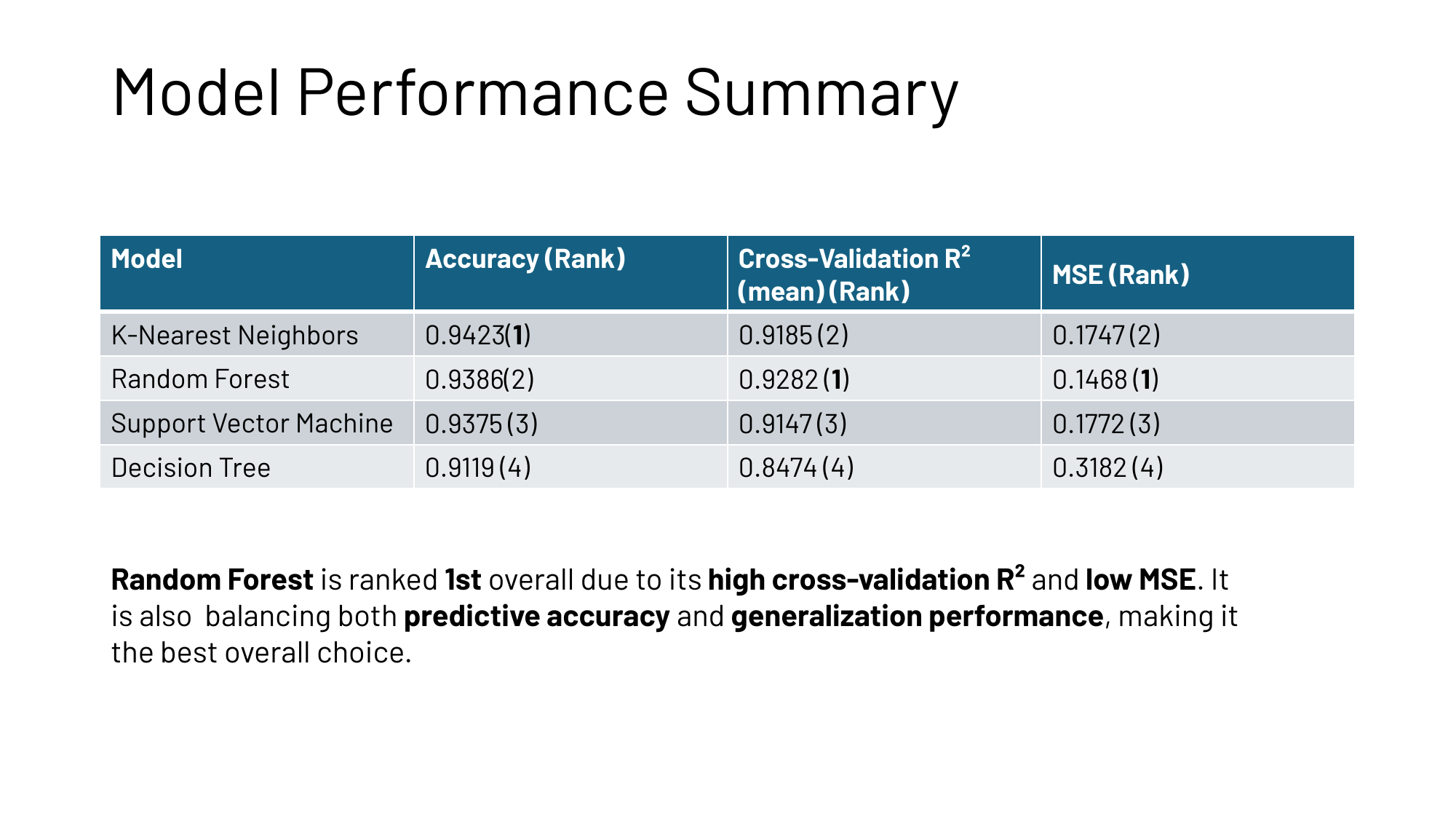

# Model Performance Summary
| Model | Accuracy (Rank) | Cross-Validation R² (mean) (Rank) | MSE (Rank) |
| --- | --- | --- | --- |
| K-Nearest Neighbors | 0.9423(1) | 0.9185 (2) | 0.1747 (2) |
| Random Forest | 0.9386(2) | 0.9282 (1) | 0.1468 (1) |
| Support Vector Machine | 0.9375 (3) | 0.9147 (3) | 0.1772 (3) |
| Decision Tree | 0.9119 (4) | 0.8474 (4) | 0.3182 (4) |
Random Forest is ranked 1st overall due to its high cross-validation R² and low MSE. It is also  balancing both predictive accuracy and generalization performance, making it the best overall choice.